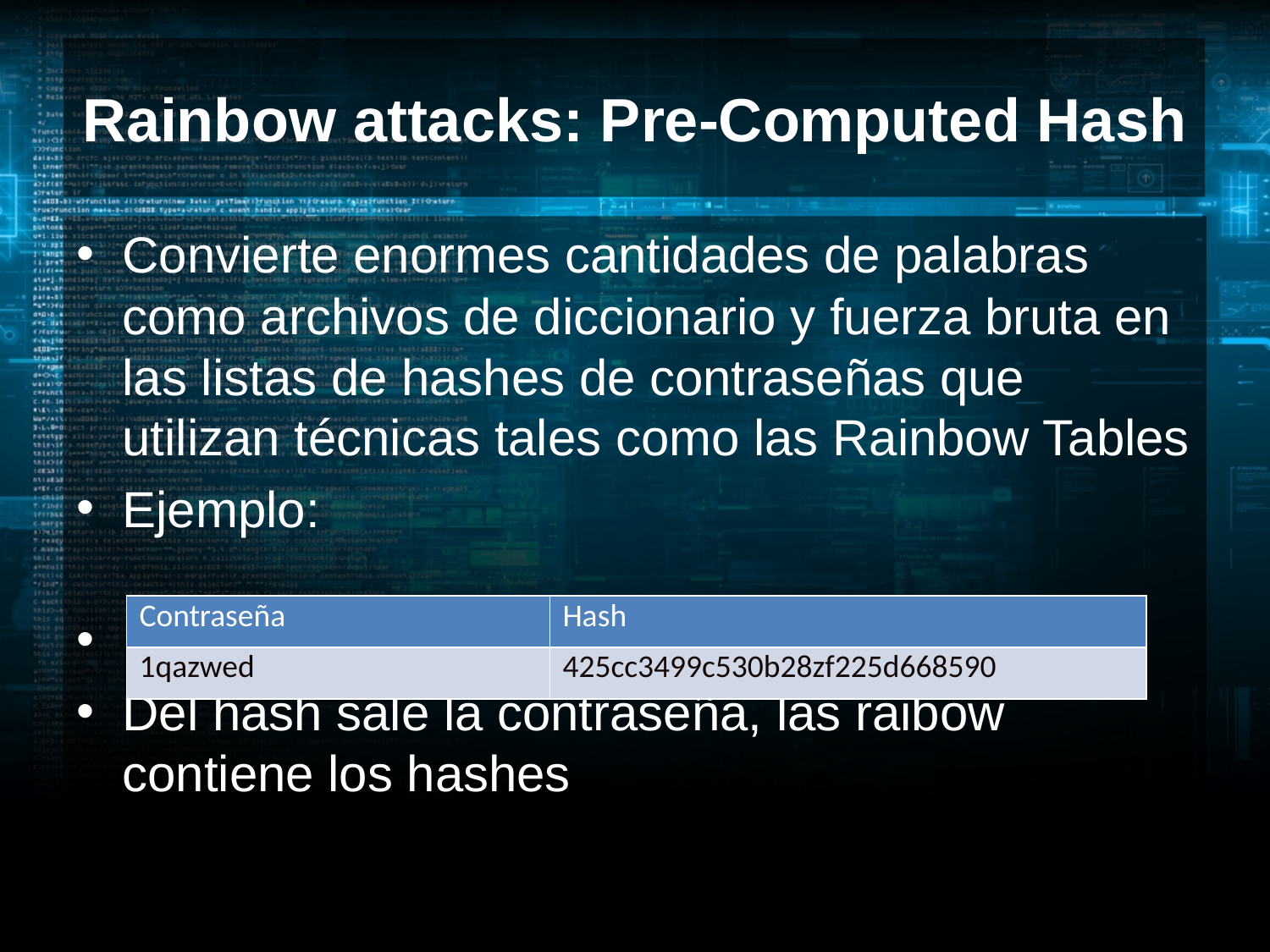

# Rainbow attacks: Pre-Computed Hash
Convierte enormes cantidades de palabras como archivos de diccionario y fuerza bruta en las listas de hashes de contraseñas que utilizan técnicas tales como las Rainbow Tables
Ejemplo:

Del hash sale la contraseña, las raibow contiene los hashes

| Contraseña | Hash |
| --- | --- |
| 1qazwed | 425cc3499c530b28zf225d668590 |